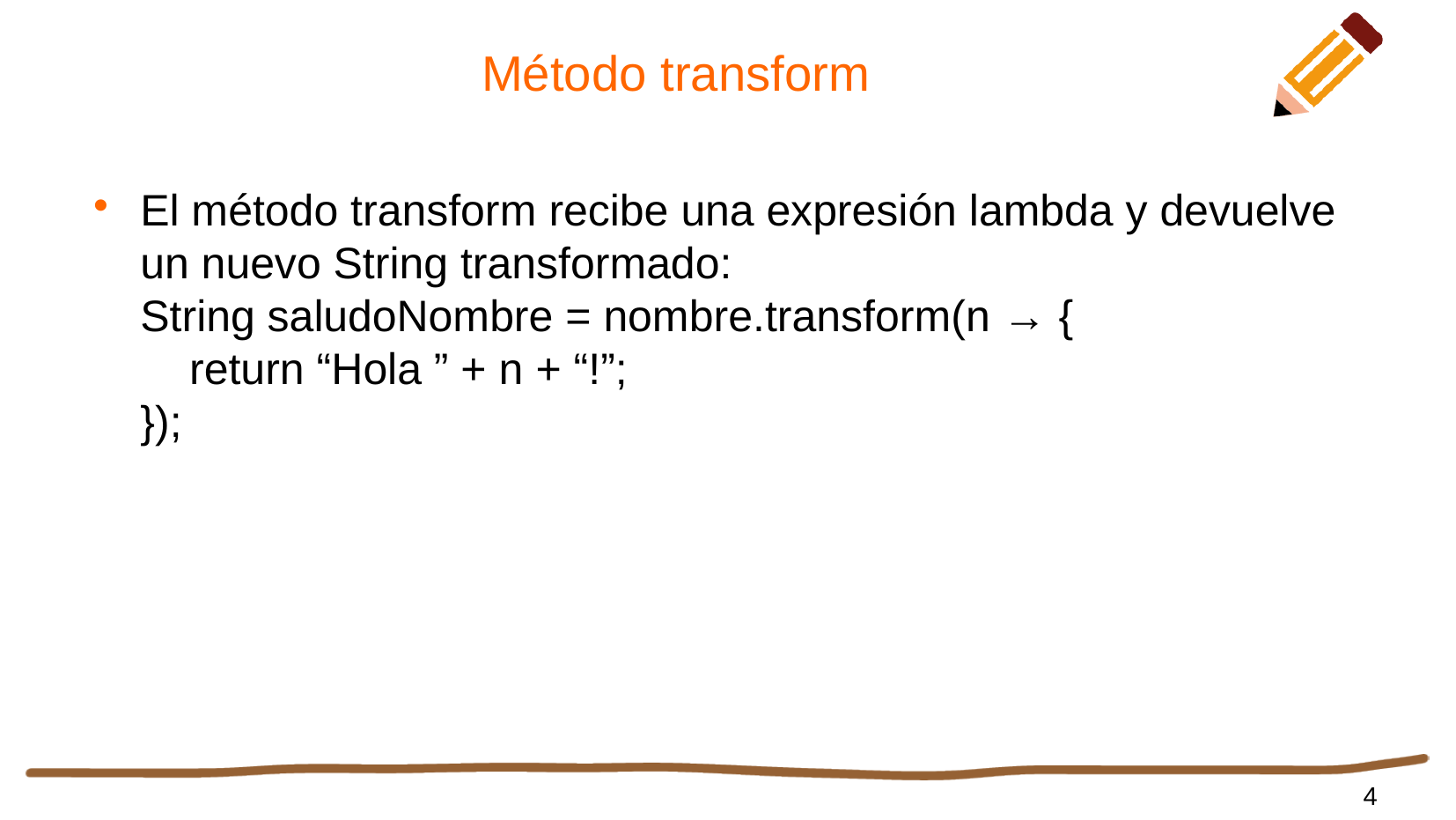

# Método transform
El método transform recibe una expresión lambda y devuelve un nuevo String transformado:
String saludoNombre = nombre.transform(n → {
    return “Hola ” + n + “!”;
});
4